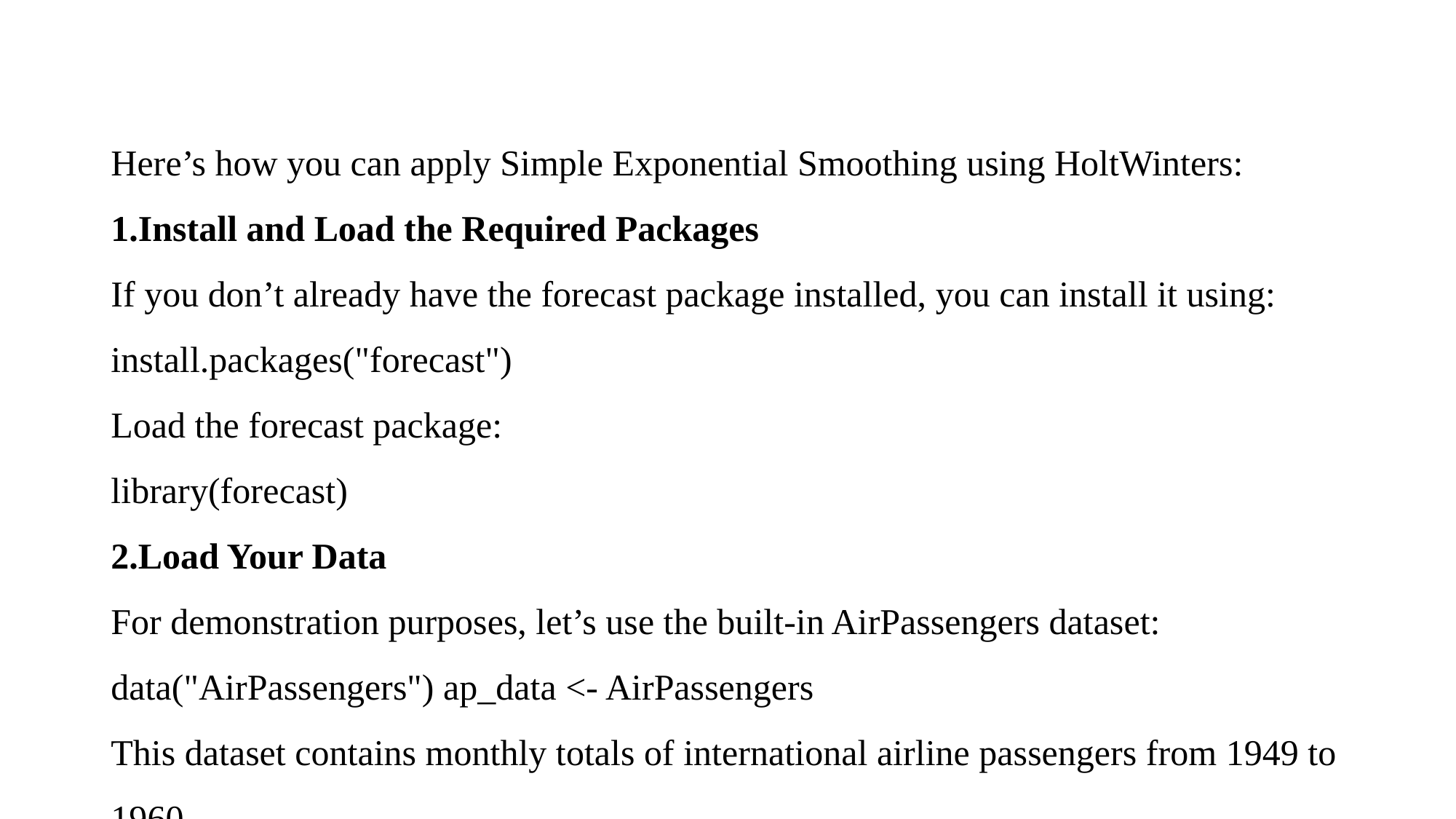

Here’s how you can apply Simple Exponential Smoothing using HoltWinters:
Install and Load the Required Packages
If you don’t already have the forecast package installed, you can install it using:
install.packages("forecast")
Load the forecast package:
library(forecast)
Load Your Data
For demonstration purposes, let’s use the built-in AirPassengers dataset:
data("AirPassengers") ap_data <- AirPassengers
This dataset contains monthly totals of international airline passengers from 1949 to 1960.